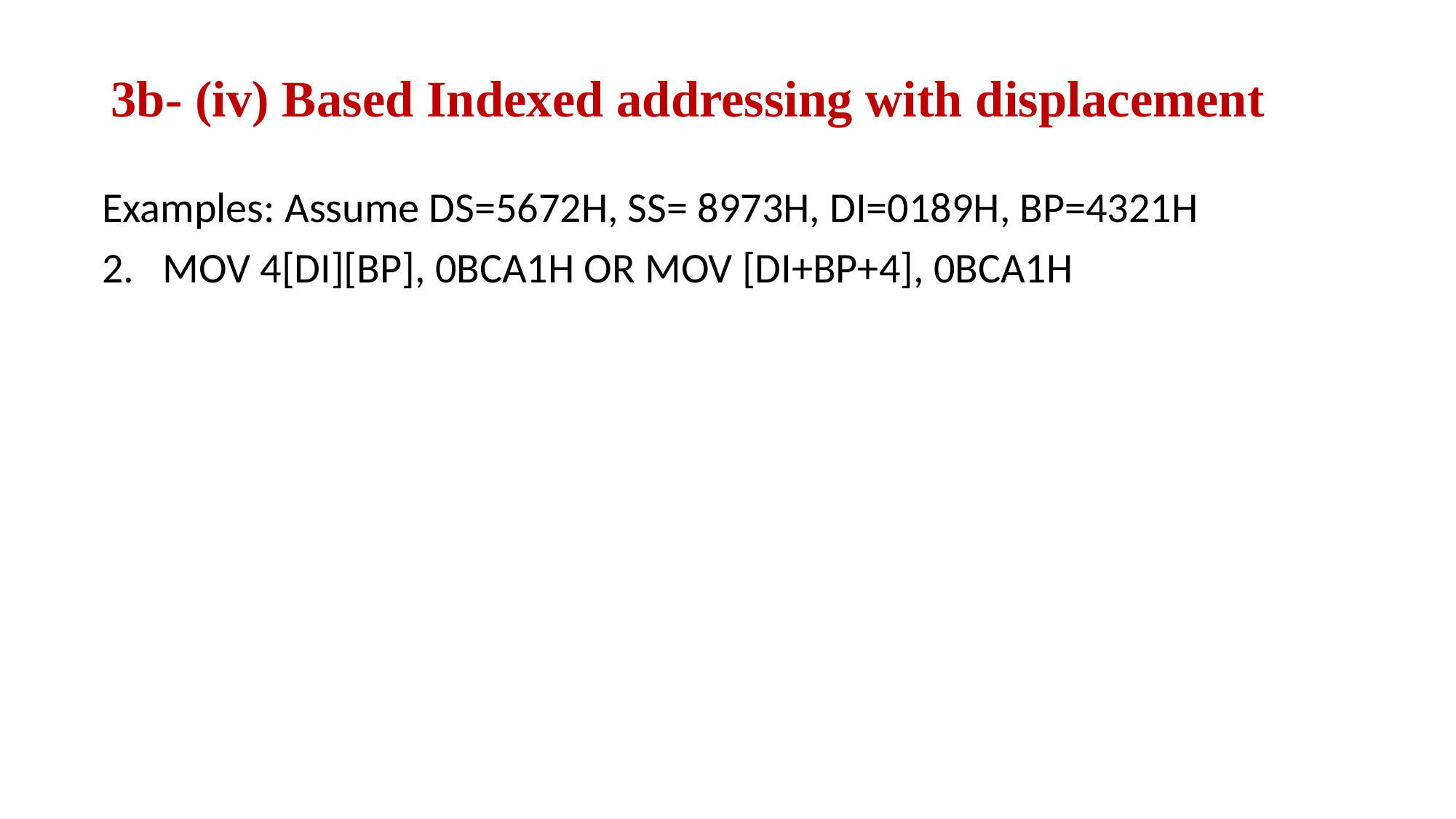

# 3b- (iv) Based Indexed addressing with displacement
Examples: Assume DS=5672H, SS= 8973H, DI=0189H, BP=4321H
2.   MOV 4[DI][BP], 0BCA1H OR MOV [DI+BP+4], 0BCA1H